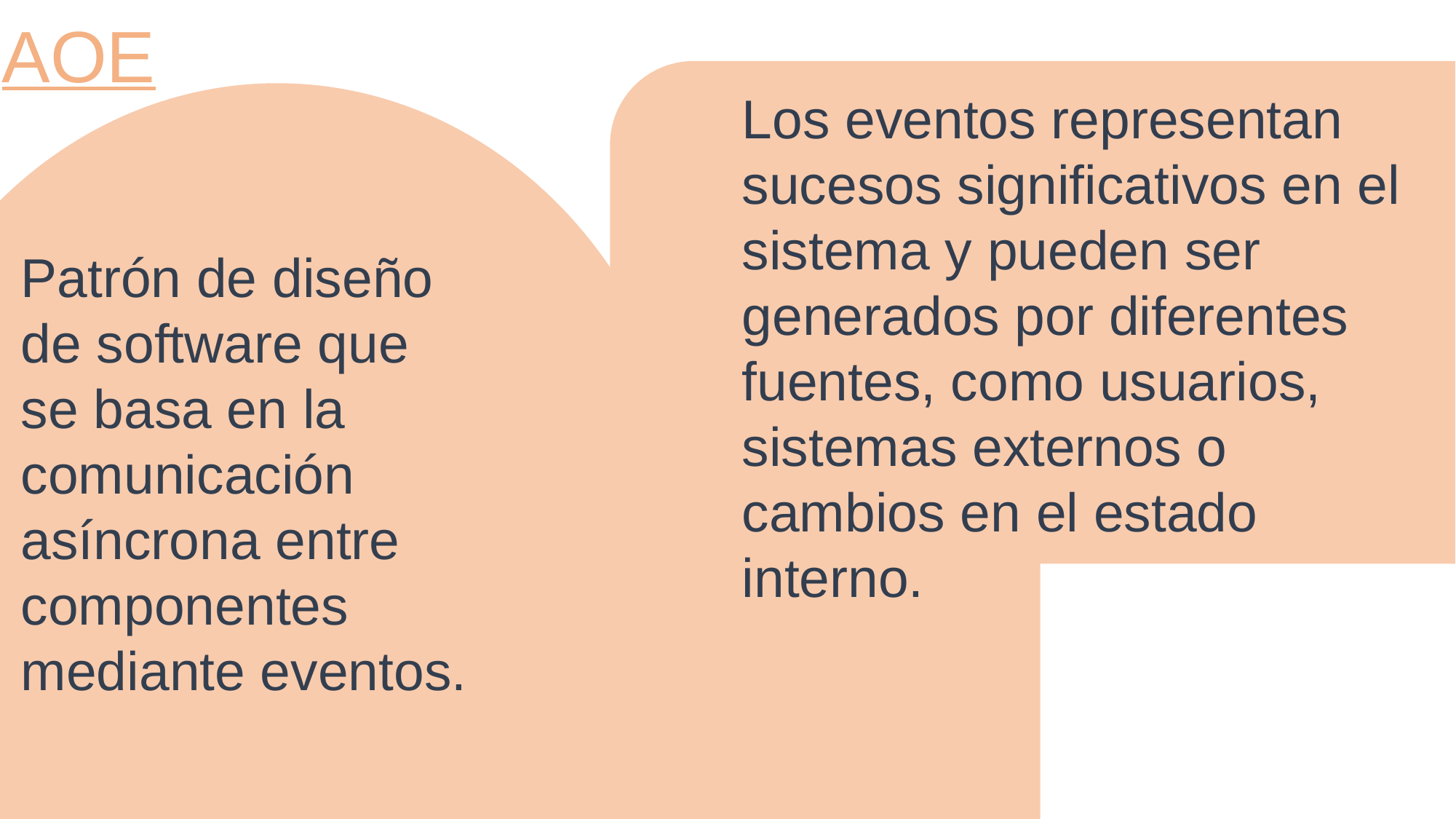

AOE

Los eventos representan sucesos significativos en el sistema y pueden ser generados por diferentes fuentes, como usuarios, sistemas externos o cambios en el estado interno.
Patrón de diseño de software que se basa en la comunicación asíncrona entre componentes mediante eventos.